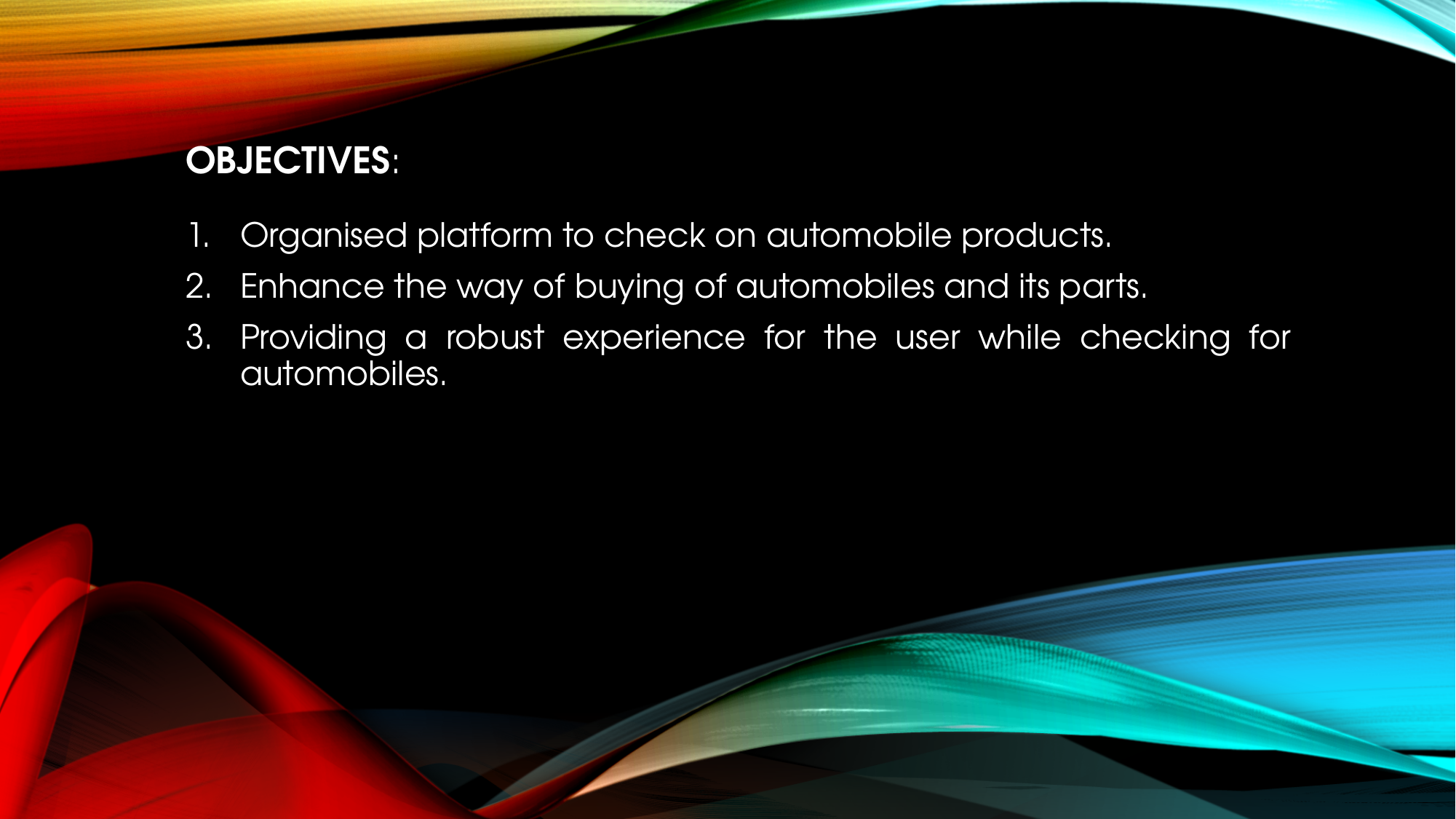

# Objectives:
Organised platform to check on automobile products.
Enhance the way of buying of automobiles and its parts.
Providing a robust experience for the user while checking for automobiles.